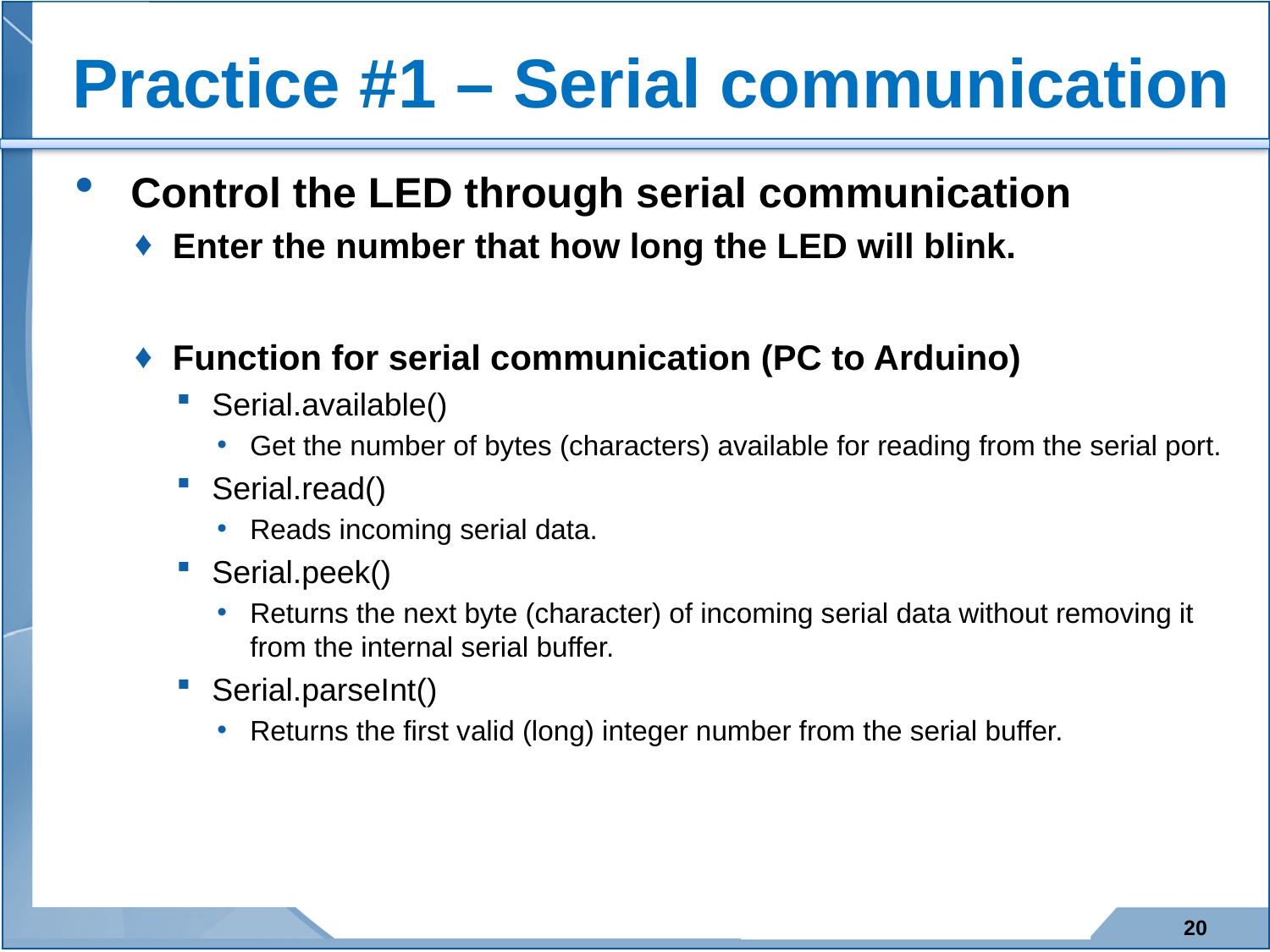

# Practice #1 – Serial communication
Control the LED through serial communication
Enter the number that how long the LED will blink.

Function for serial communication (PC to Arduino)
Serial.available()
Get the number of bytes (characters) available for reading from the serial port.
Serial.read()
Reads incoming serial data.
Serial.peek()
Returns the next byte (character) of incoming serial data without removing it from the internal serial buffer.
Serial.parseInt()
Returns the first valid (long) integer number from the serial buffer.

20